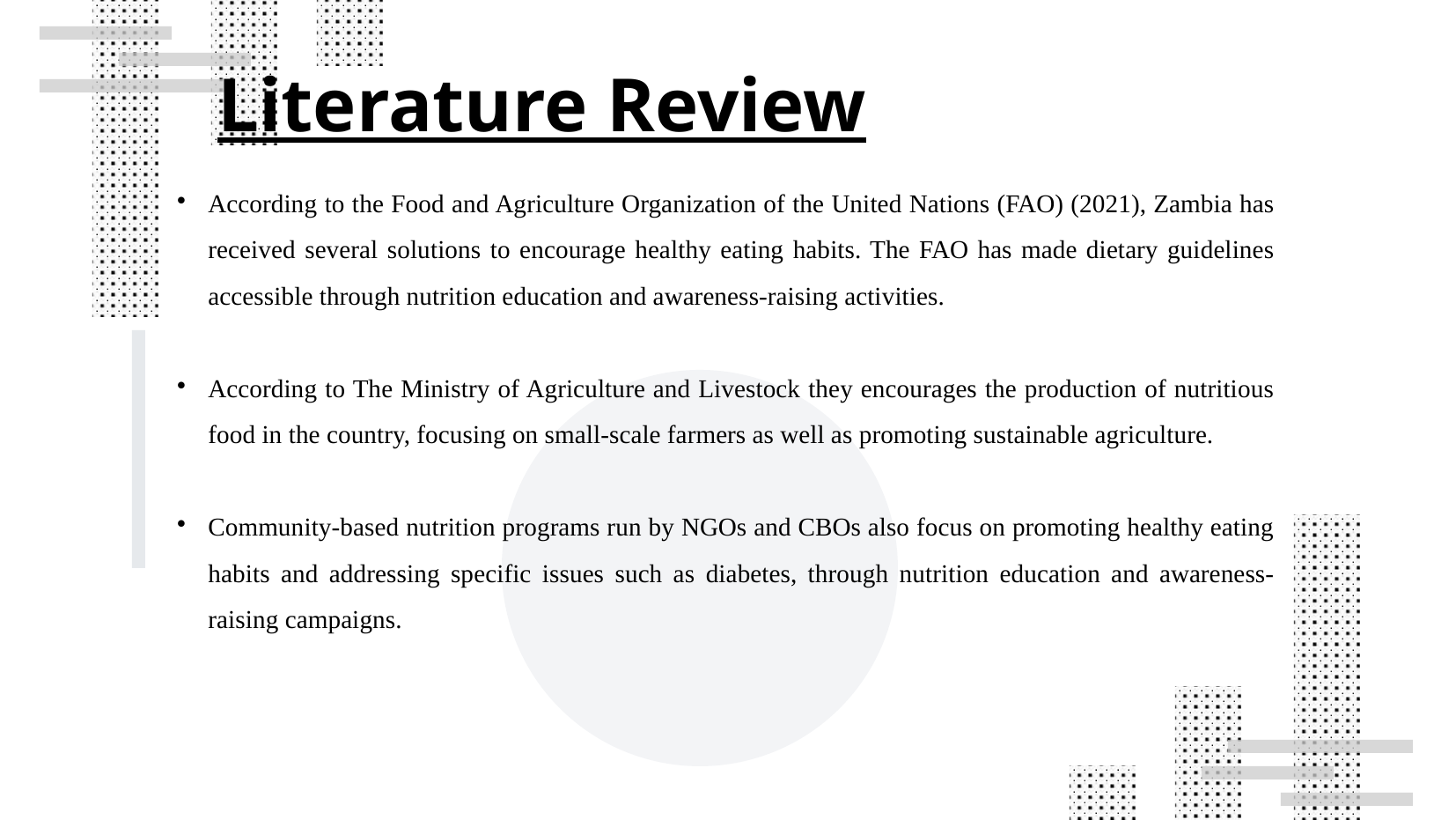

Literature Review
According to the Food and Agriculture Organization of the United Nations (FAO) (2021), Zambia has received several solutions to encourage healthy eating habits. The FAO has made dietary guidelines accessible through nutrition education and awareness-raising activities.

According to The Ministry of Agriculture and Livestock they encourages the production of nutritious food in the country, focusing on small-scale farmers as well as promoting sustainable agriculture.

Community-based nutrition programs run by NGOs and CBOs also focus on promoting healthy eating habits and addressing specific issues such as diabetes, through nutrition education and awareness-raising campaigns.